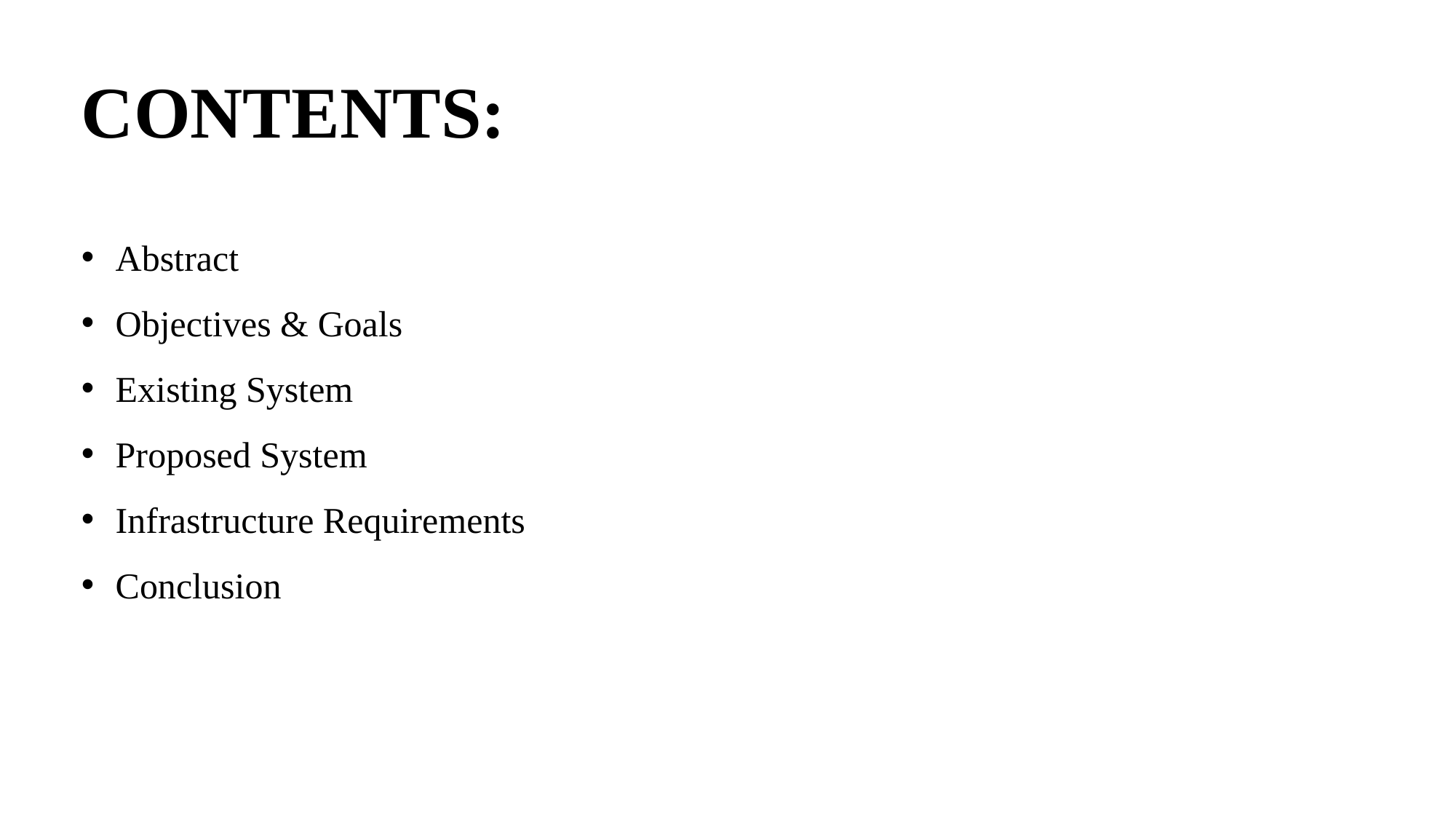

CONTENTS:
Abstract
Objectives & Goals
Existing System
Proposed System
Infrastructure Requirements
Conclusion